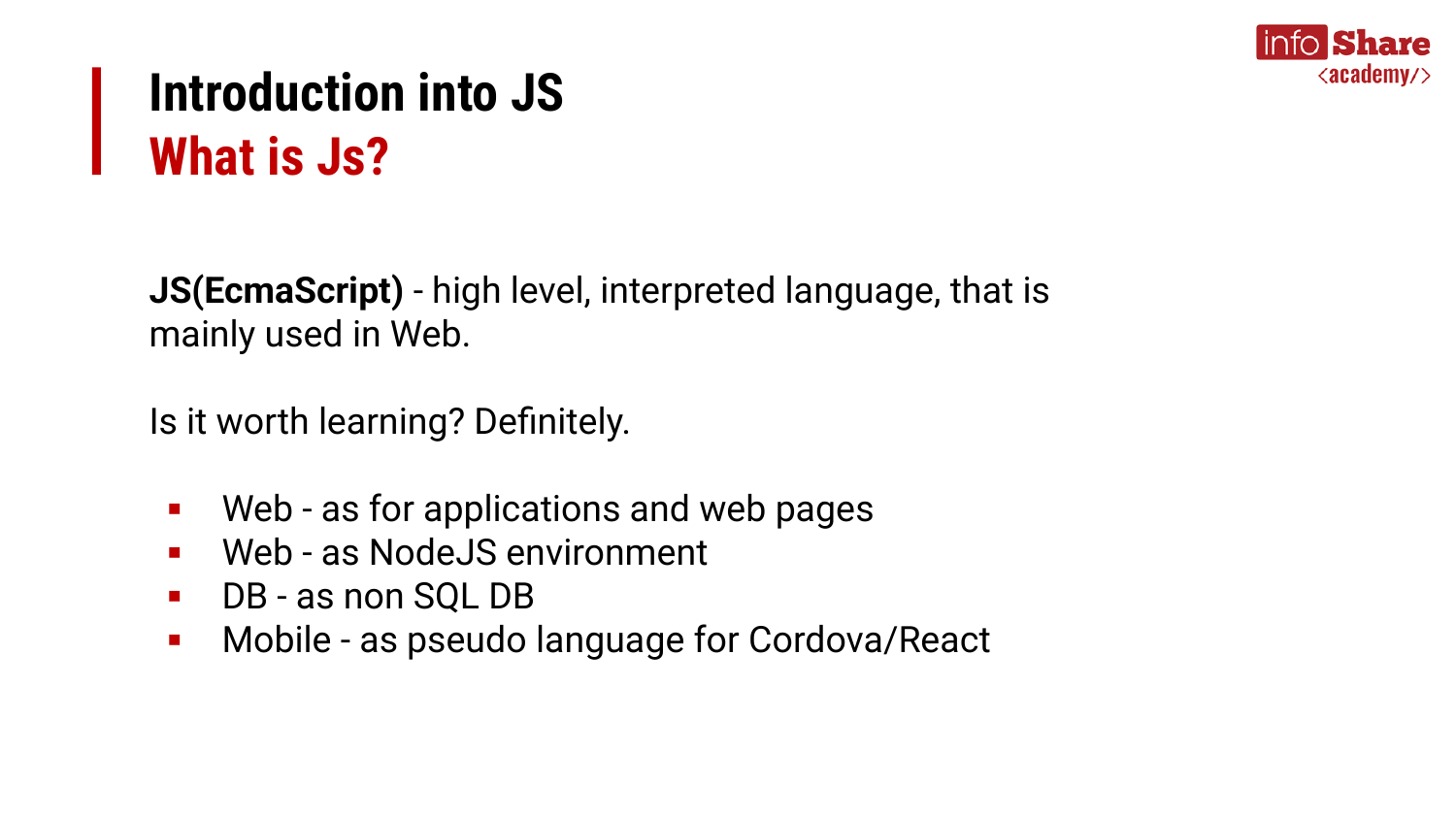

# Introduction into JS
What is Js?
JS(EcmaScript) - high level, interpreted language, that is mainly used in Web.
Is it worth learning? Definitely.

Web - as for applications and web pages
Web - as NodeJS environment
DB - as non SQL DB
Mobile - as pseudo language for Cordova/React